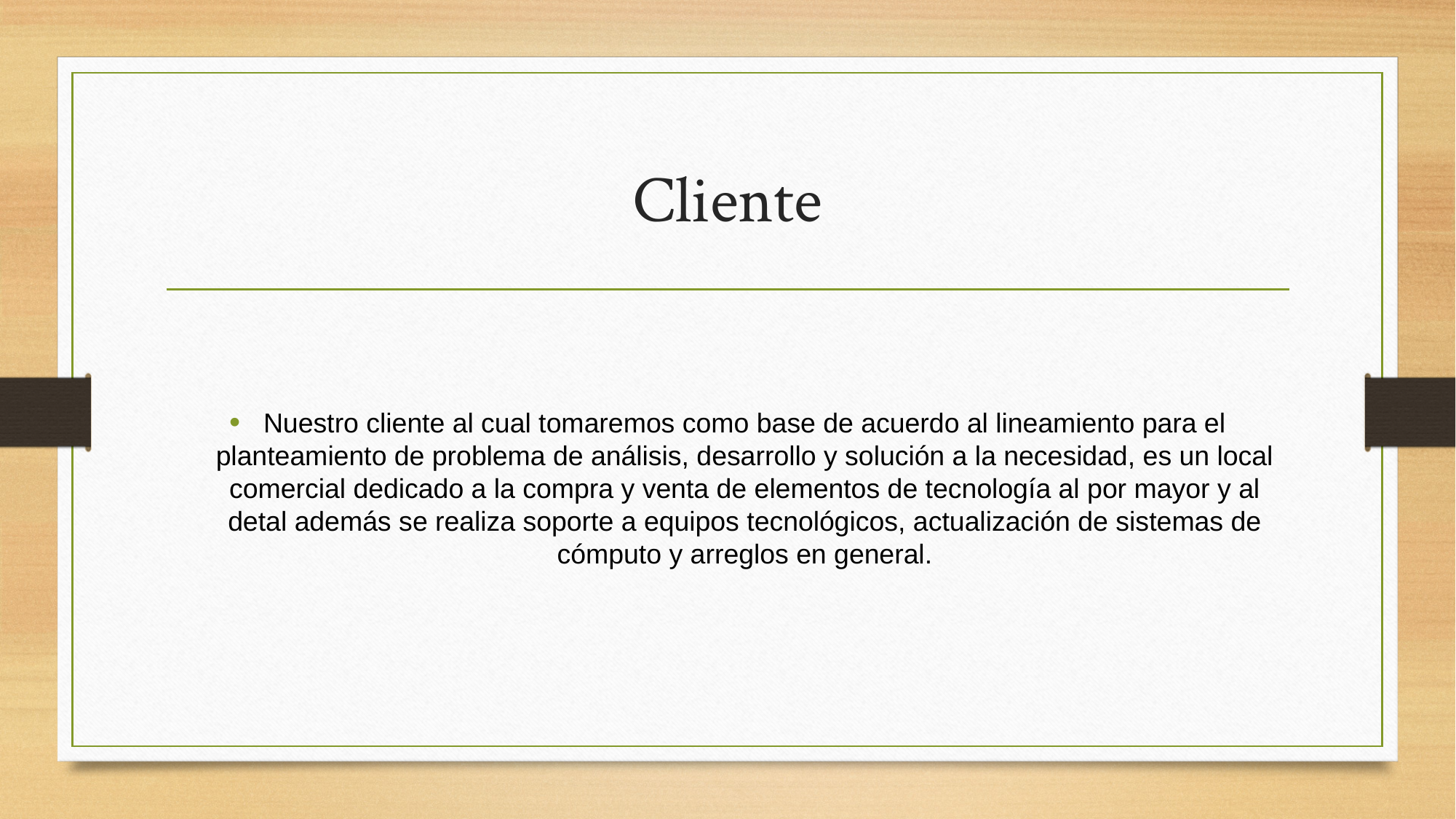

# Cliente

Nuestro cliente al cual tomaremos como base de acuerdo al lineamiento para el planteamiento de problema de análisis, desarrollo y solución a la necesidad, es un local comercial dedicado a la compra y venta de elementos de tecnología al por mayor y al detal además se realiza soporte a equipos tecnológicos, actualización de sistemas de cómputo y arreglos en general.